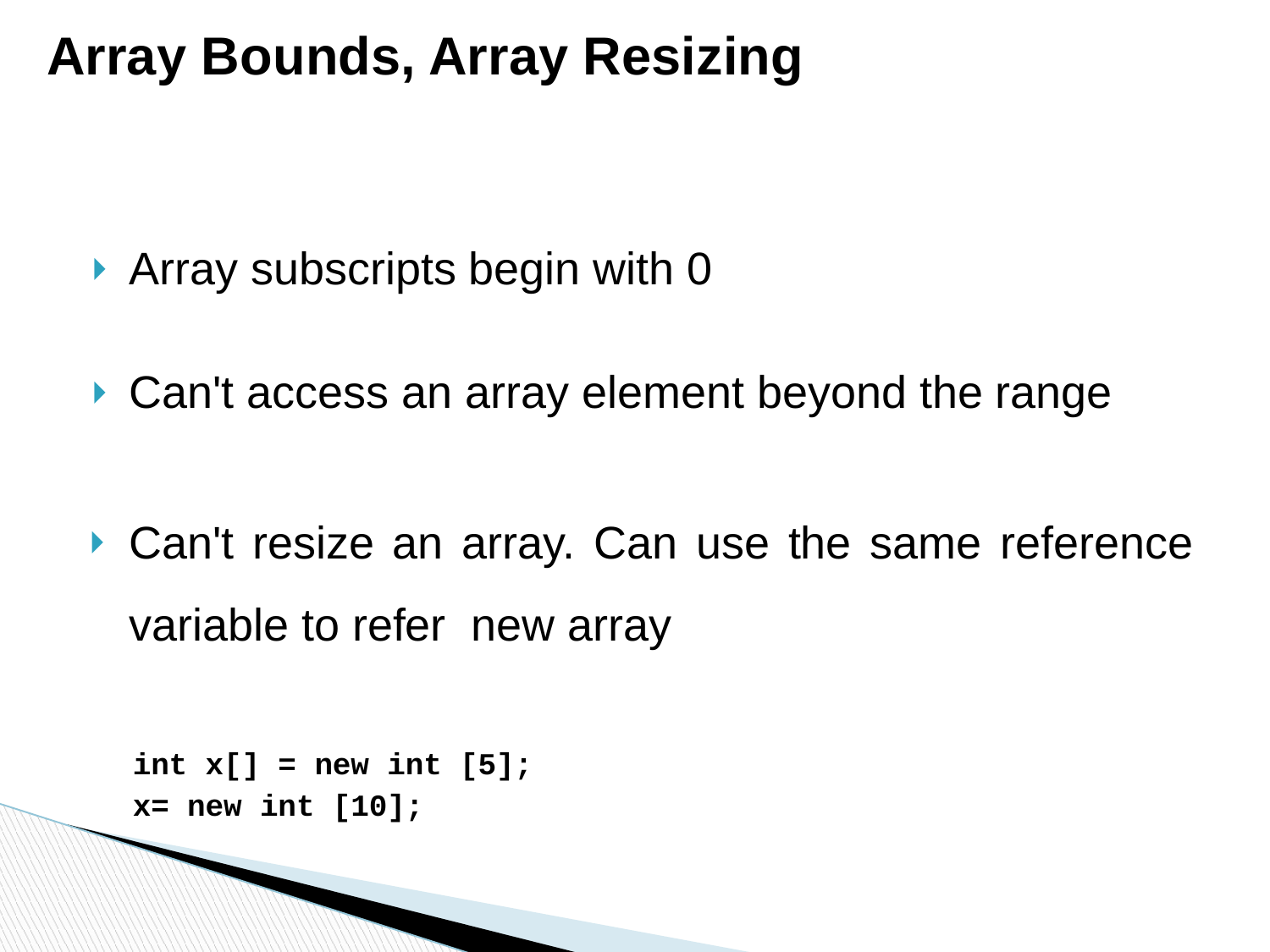

# Array Bounds, Array Resizing
Array subscripts begin with 0

Can't access an array element beyond the range

Can't resize an array. Can use the same reference variable to refer  new array

int x[] = new int [5];
x= new int [10];